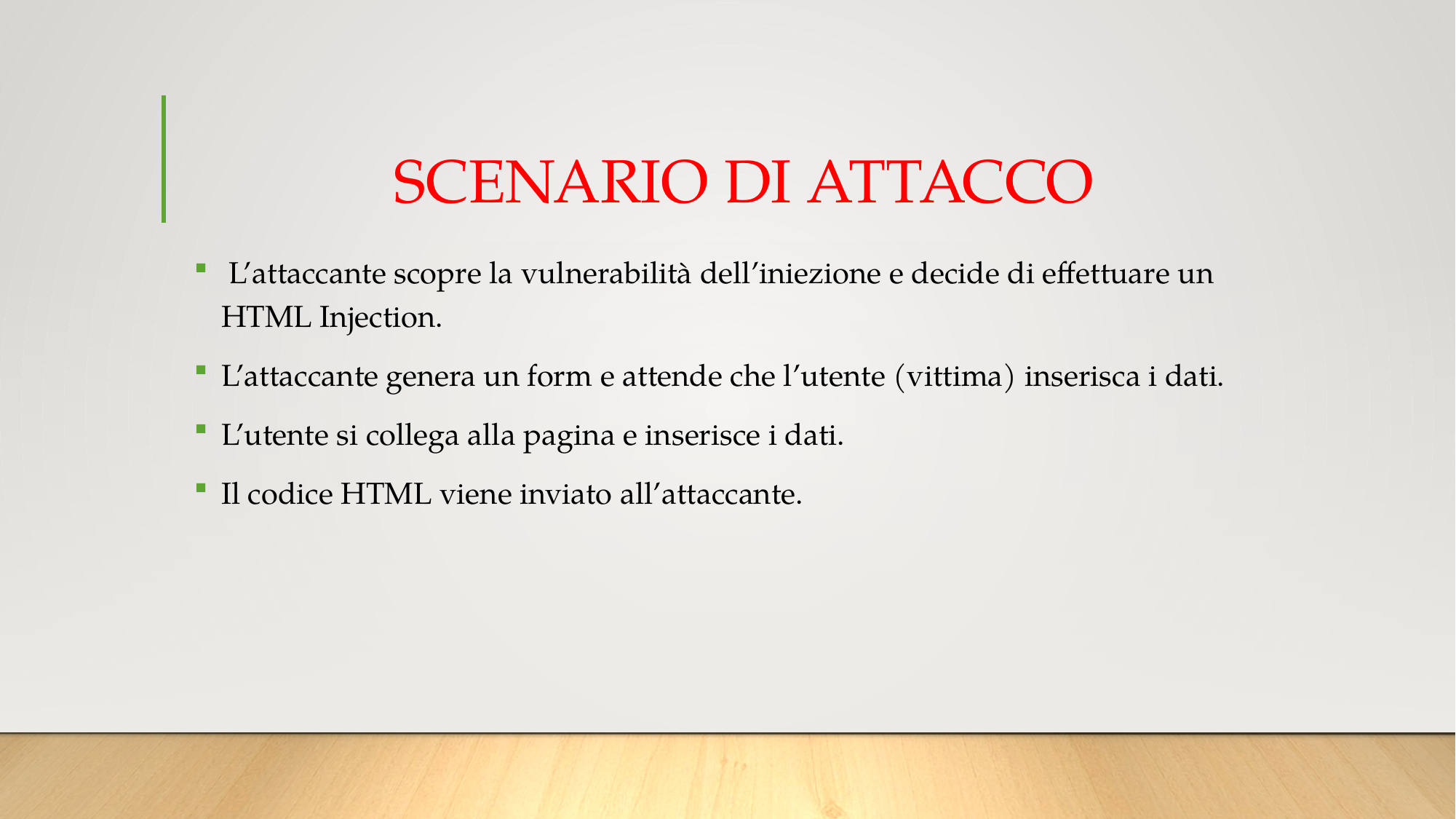

# SCENARIO DI ATTACCO
 L’attaccante scopre la vulnerabilità dell’iniezione e decide di effettuare un HTML Injection.
L’attaccante genera un form e attende che l’utente (vittima) inserisca i dati.
L’utente si collega alla pagina e inserisce i dati.
Il codice HTML viene inviato all’attaccante.